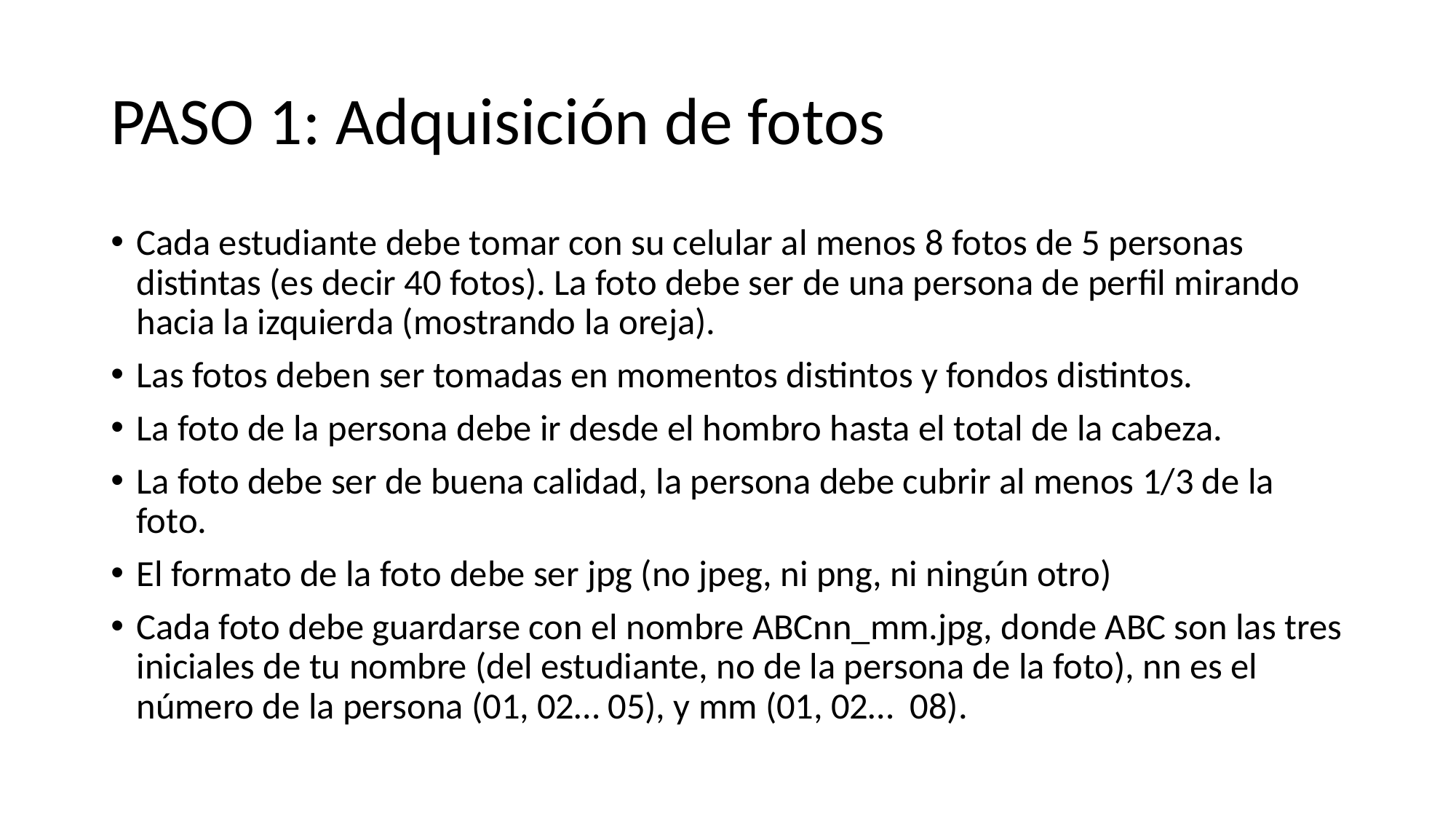

# PASO 1: Adquisición de fotos
Cada estudiante debe tomar con su celular al menos 8 fotos de 5 personas distintas (es decir 40 fotos). La foto debe ser de una persona de perfil mirando hacia la izquierda (mostrando la oreja).
Las fotos deben ser tomadas en momentos distintos y fondos distintos.
La foto de la persona debe ir desde el hombro hasta el total de la cabeza.
La foto debe ser de buena calidad, la persona debe cubrir al menos 1/3 de la foto.
El formato de la foto debe ser jpg (no jpeg, ni png, ni ningún otro)
Cada foto debe guardarse con el nombre ABCnn_mm.jpg, donde ABC son las tres iniciales de tu nombre (del estudiante, no de la persona de la foto), nn es el número de la persona (01, 02… 05), y mm (01, 02…  08).